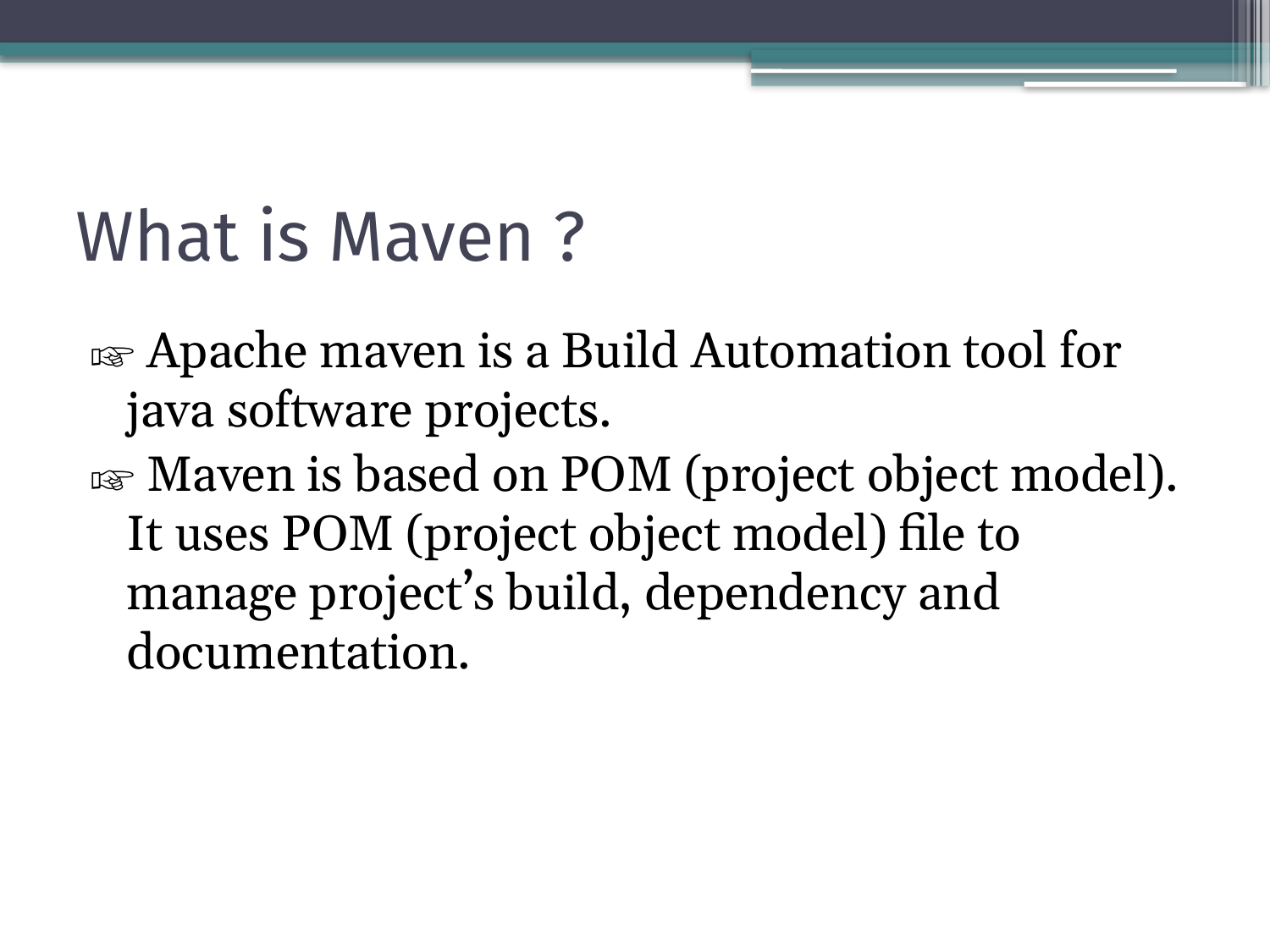

# What is Maven ?
☞ Apache maven is a Build Automation tool for java software projects.
☞ Maven is based on POM (project object model). It uses POM (project object model) file to manage project’s build, dependency and documentation.